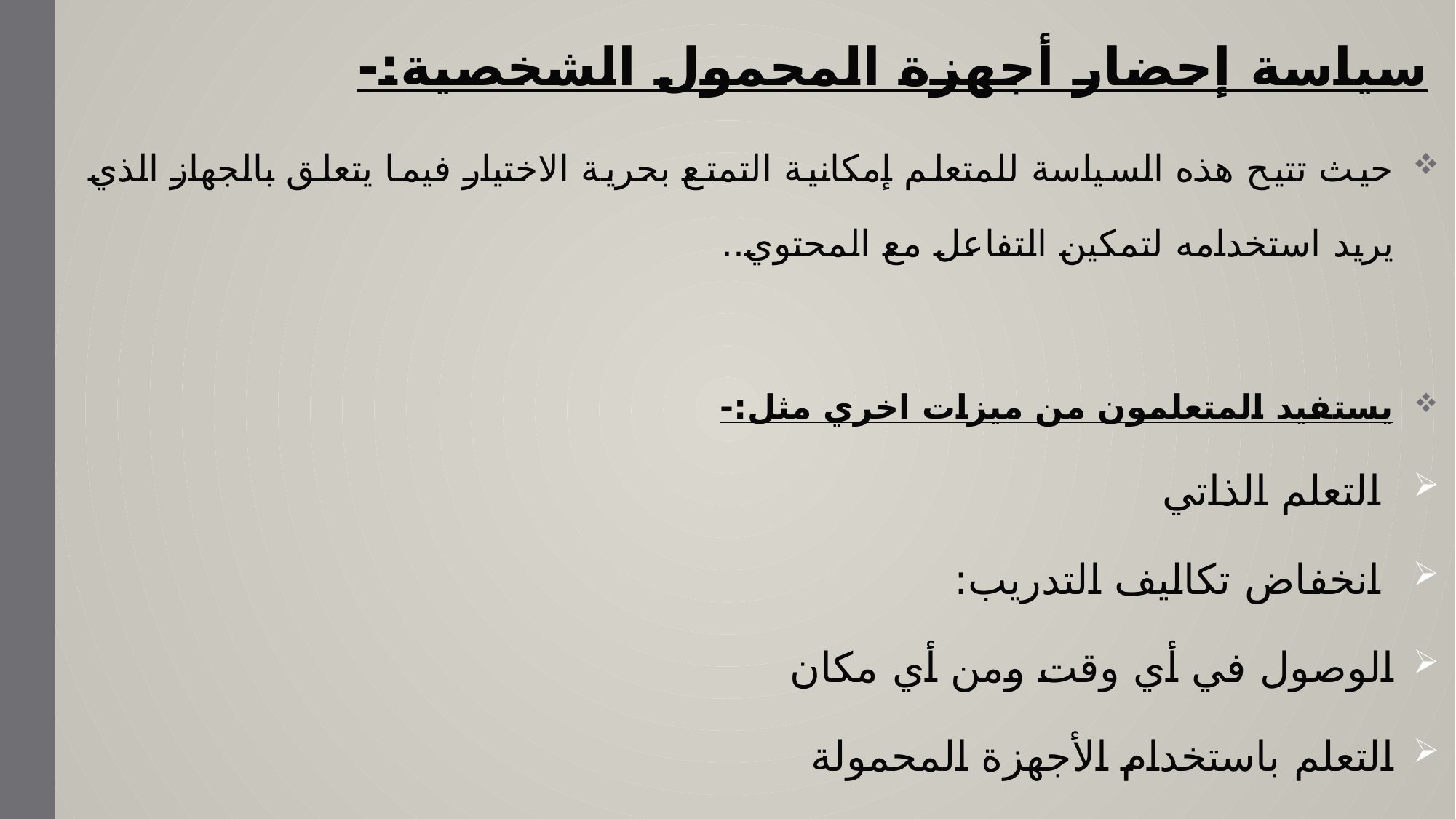

سياسة إحضار أجهزة المحمول الشخصية:-
حيث تتيح هذه السياسة للمتعلم إمكانية التمتع بحرية الاختيار فيما يتعلق بالجهاز الذي يريد استخدامه لتمكين التفاعل مع المحتوي..

يستفيد المتعلمون من ميزات اخري مثل:-
 التعلم الذاتي
 انخفاض تكاليف التدريب:
الوصول في أي وقت ومن أي مكان
التعلم باستخدام الأجهزة المحمولة